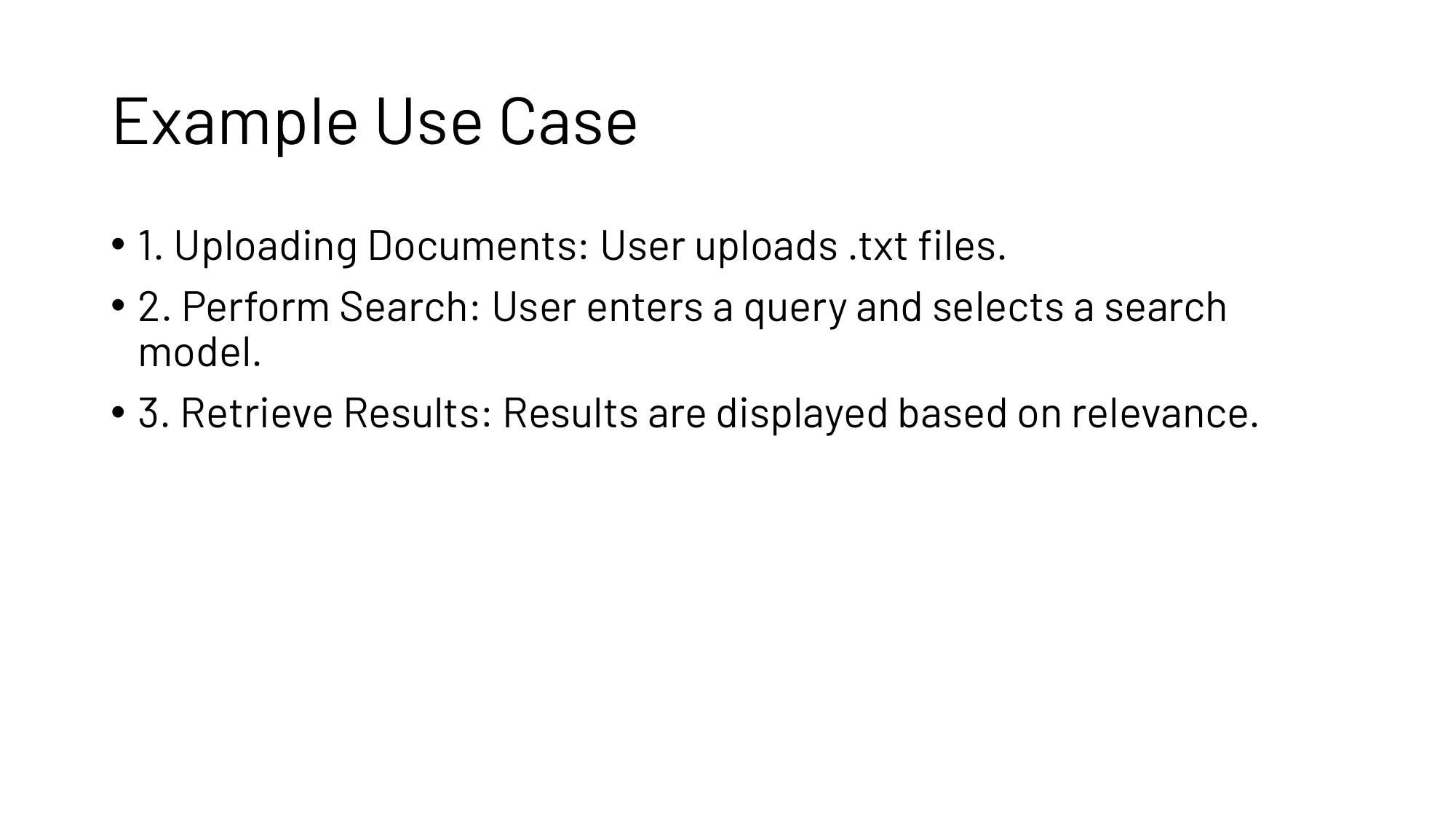

# Example Use Case
1. Uploading Documents: User uploads .txt files.
2. Perform Search: User enters a query and selects a search model.
3. Retrieve Results: Results are displayed based on relevance.